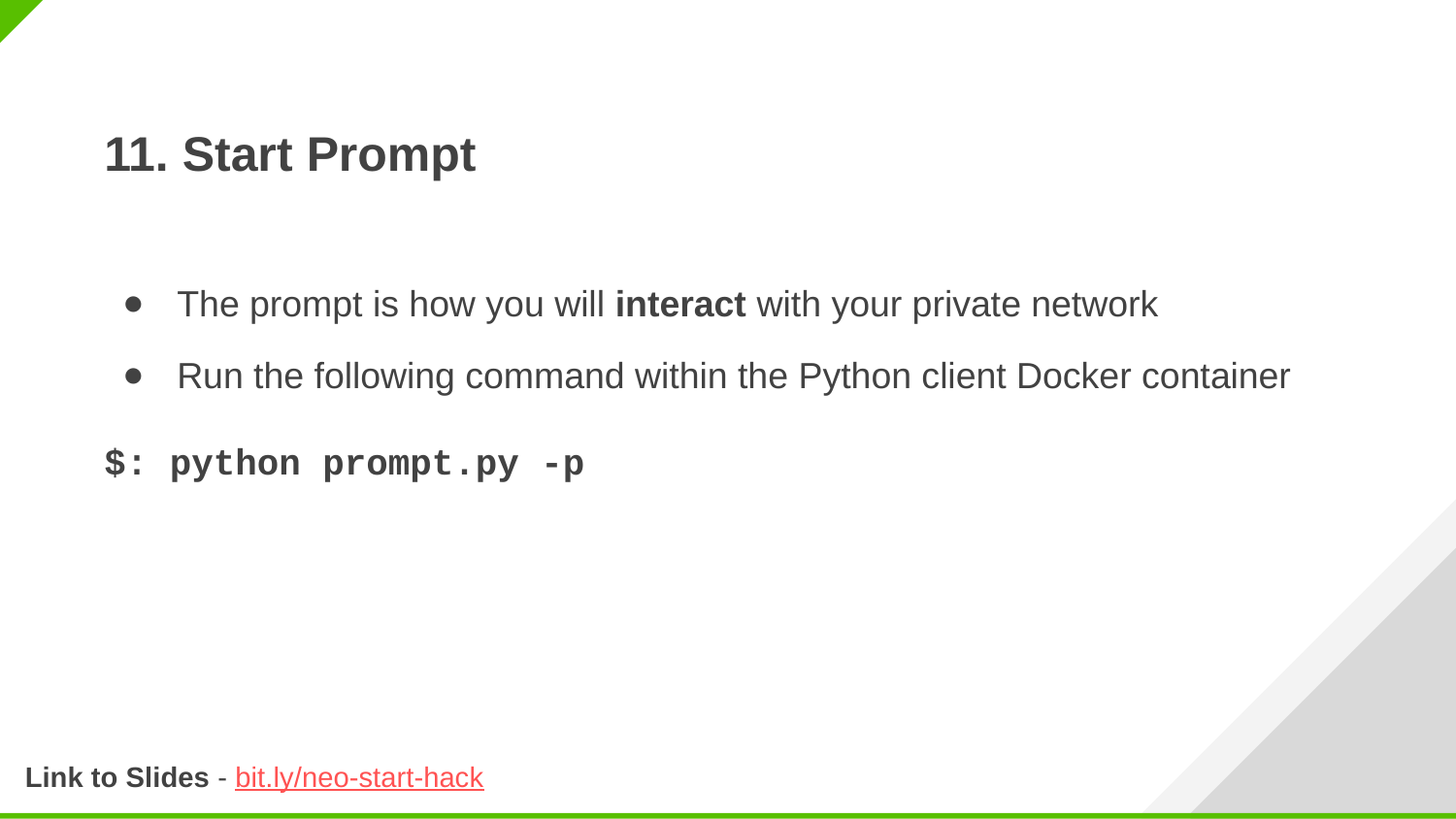

11. Start Prompt
The prompt is how you will interact with your private network
Run the following command within the Python client Docker container
$: python prompt.py -p

Link to Slides - bit.ly/neo-start-hack